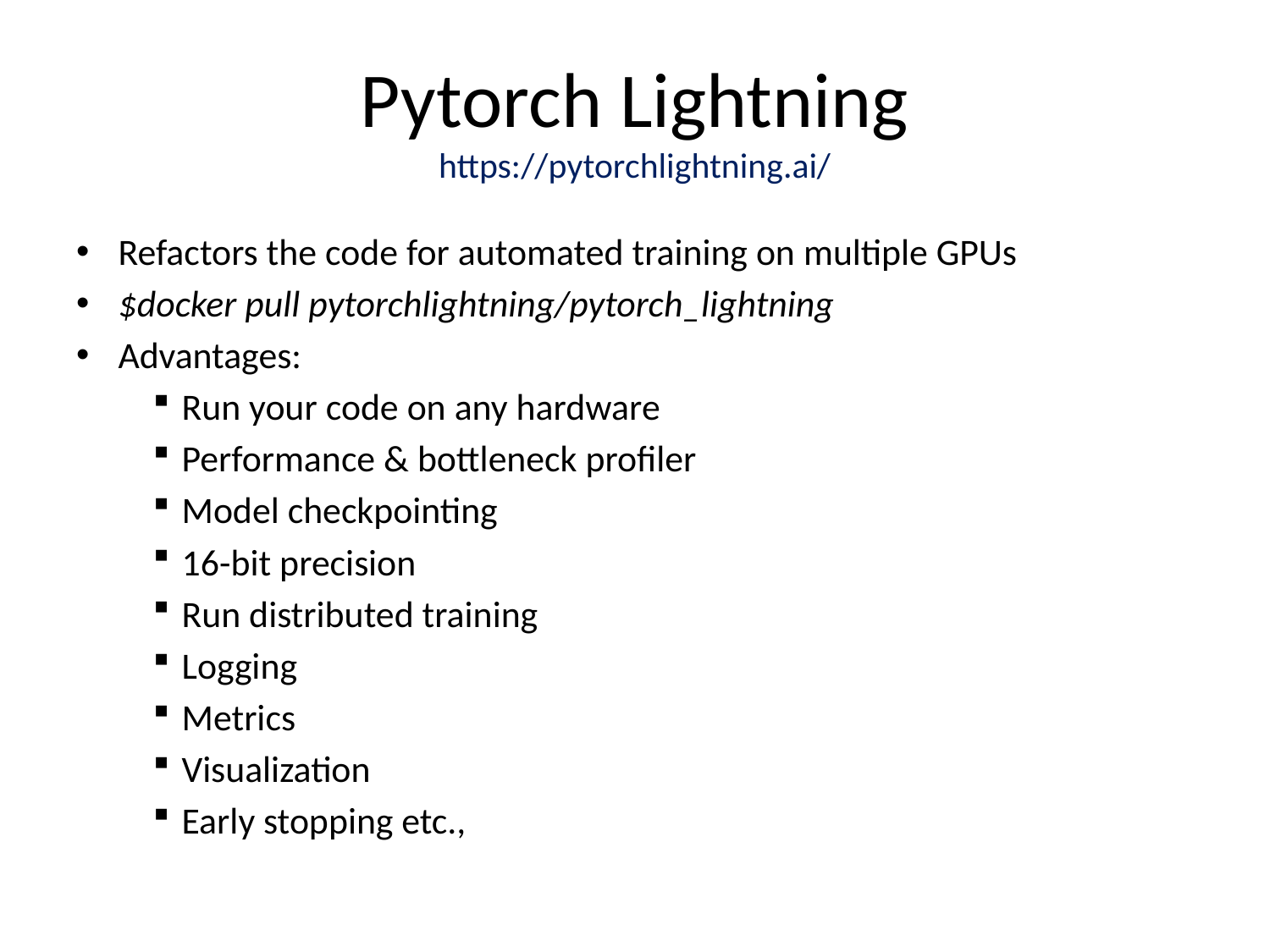

# Pytorch Lightning https://pytorchlightning.ai/
Refactors the code for automated training on multiple GPUs
$docker pull pytorchlightning/pytorch_lightning
Advantages:
Run your code on any hardware
Performance & bottleneck profiler
Model checkpointing
16-bit precision
Run distributed training
Logging
Metrics
Visualization
Early stopping etc.,